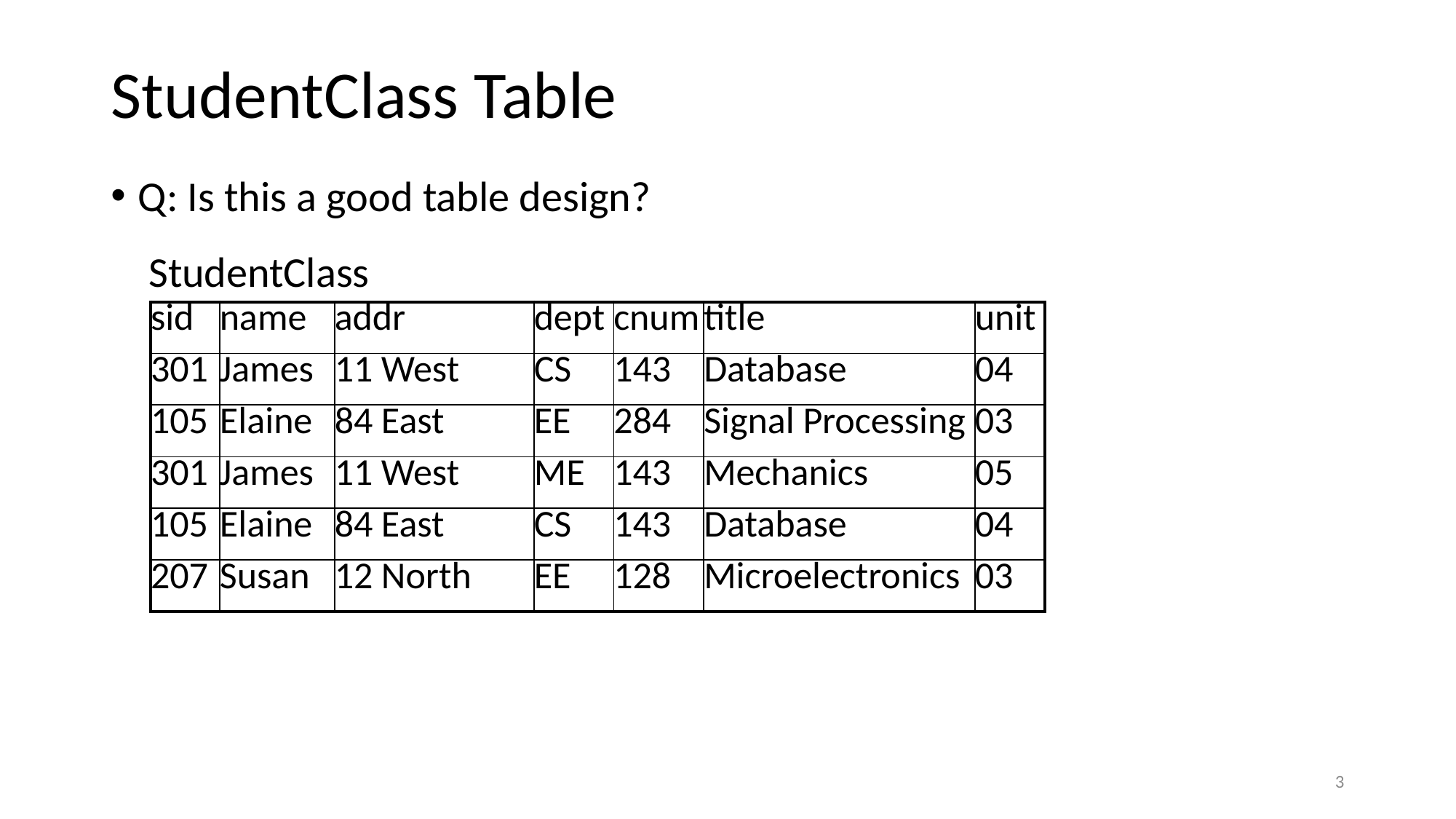

# StudentClass Table
Q: Is this a good table design?
StudentClass
| sid | name | addr | dept | cnum | title | unit |
| --- | --- | --- | --- | --- | --- | --- |
| 301 | James | 11 West | CS | 143 | Database | 04 |
| 105 | Elaine | 84 East | EE | 284 | Signal Processing | 03 |
| 301 | James | 11 West | ME | 143 | Mechanics | 05 |
| 105 | Elaine | 84 East | CS | 143 | Database | 04 |
| 207 | Susan | 12 North | EE | 128 | Microelectronics | 03 |
3